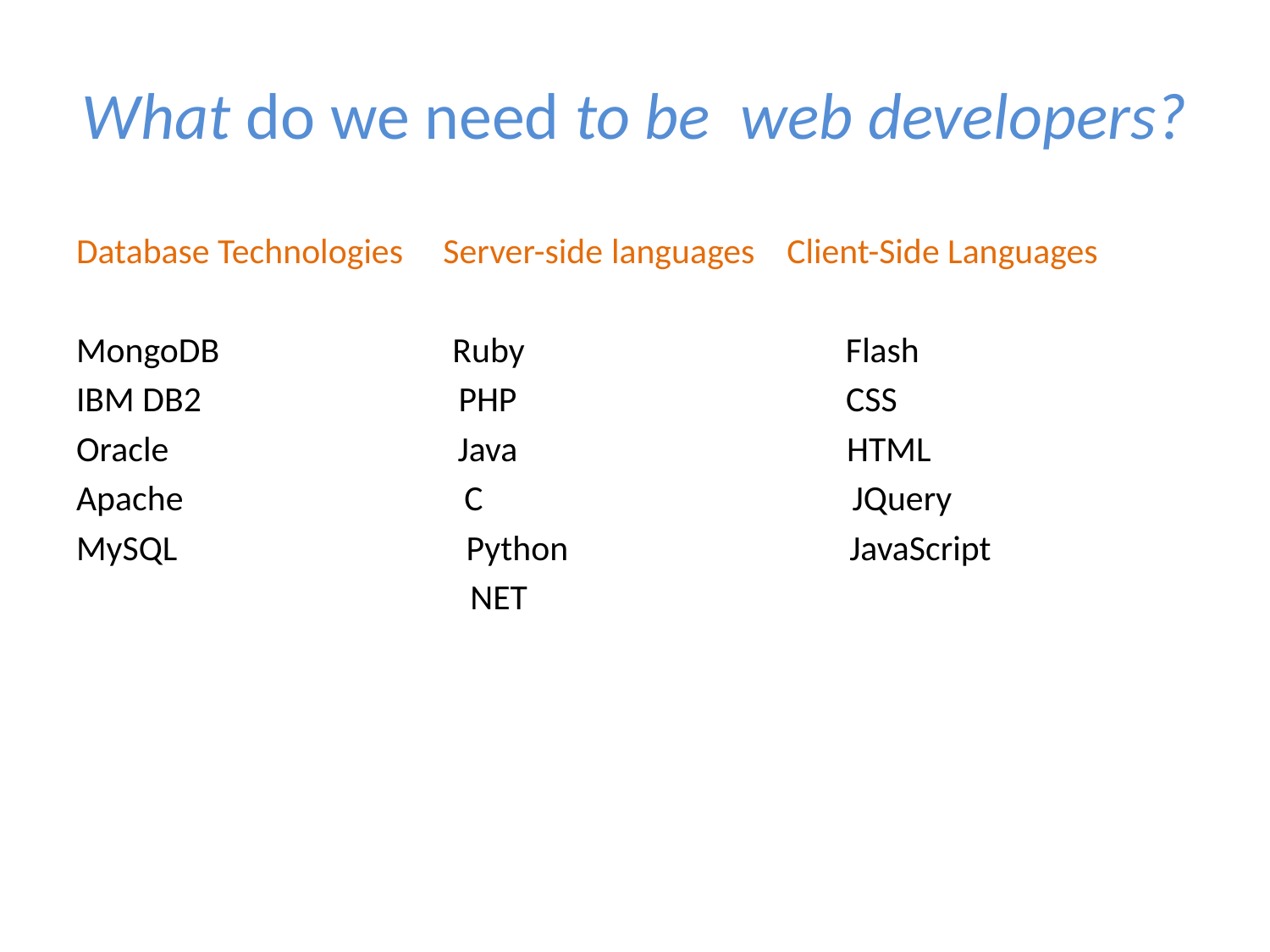

# What do we need to be  web developers?
Database Technologies     Server-side languages    Client-Side Languages

MongoDB                             Ruby                                        Flash
IBM DB2                                PHP                                         CSS
Oracle                                    Java                                         HTML
Apache                                   C                                              JQuery
MySQL                                    Python                                   JavaScript
                                                 NET